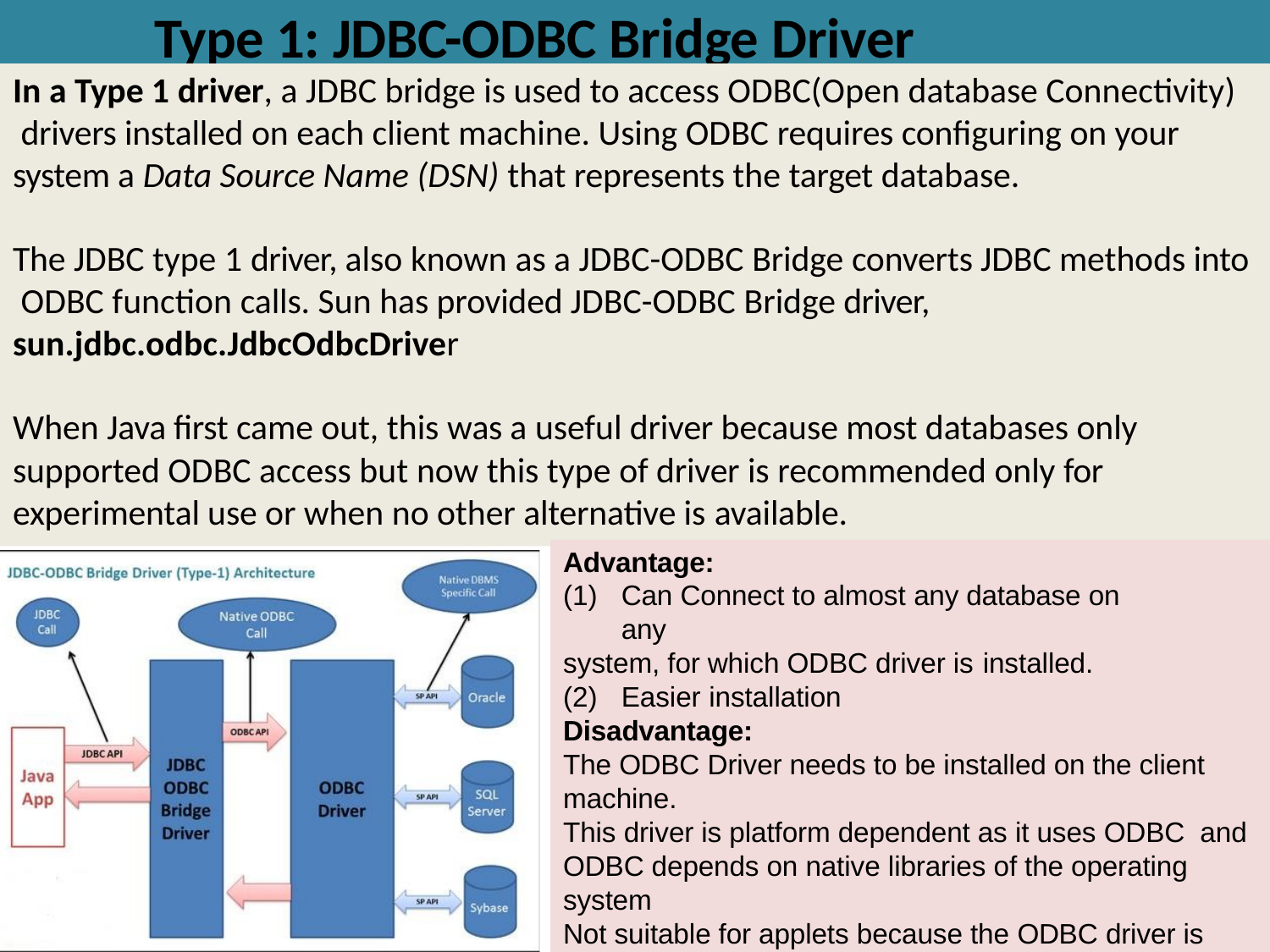

# Type 1: JDBC-ODBC Bridge Driver

In a Type 1 driver, a JDBC bridge is used to access ODBC(Open database Connectivity)  drivers installed on each client machine. Using ODBC requires configuring on your  system a Data Source Name (DSN) that represents the target database.

The JDBC type 1 driver, also known as a JDBC-ODBC Bridge converts JDBC methods into  ODBC function calls. Sun has provided JDBC-ODBC Bridge driver,  sun.jdbc.odbc.JdbcOdbcDriver

When Java first came out, this was a useful driver because most databases only  supported ODBC access but now this type of driver is recommended only for  experimental use or when no other alternative is available.
Advantage:
Can Connect to almost any database on any
system, for which ODBC driver is installed.
Easier installation
Disadvantage:
The ODBC Driver needs to be installed on the client  machine.
This driver is platform dependent as it uses ODBC  and ODBC depends on native libraries of the operating  system
Not suitable for applets because the ODBC driver is  required on all client machines.